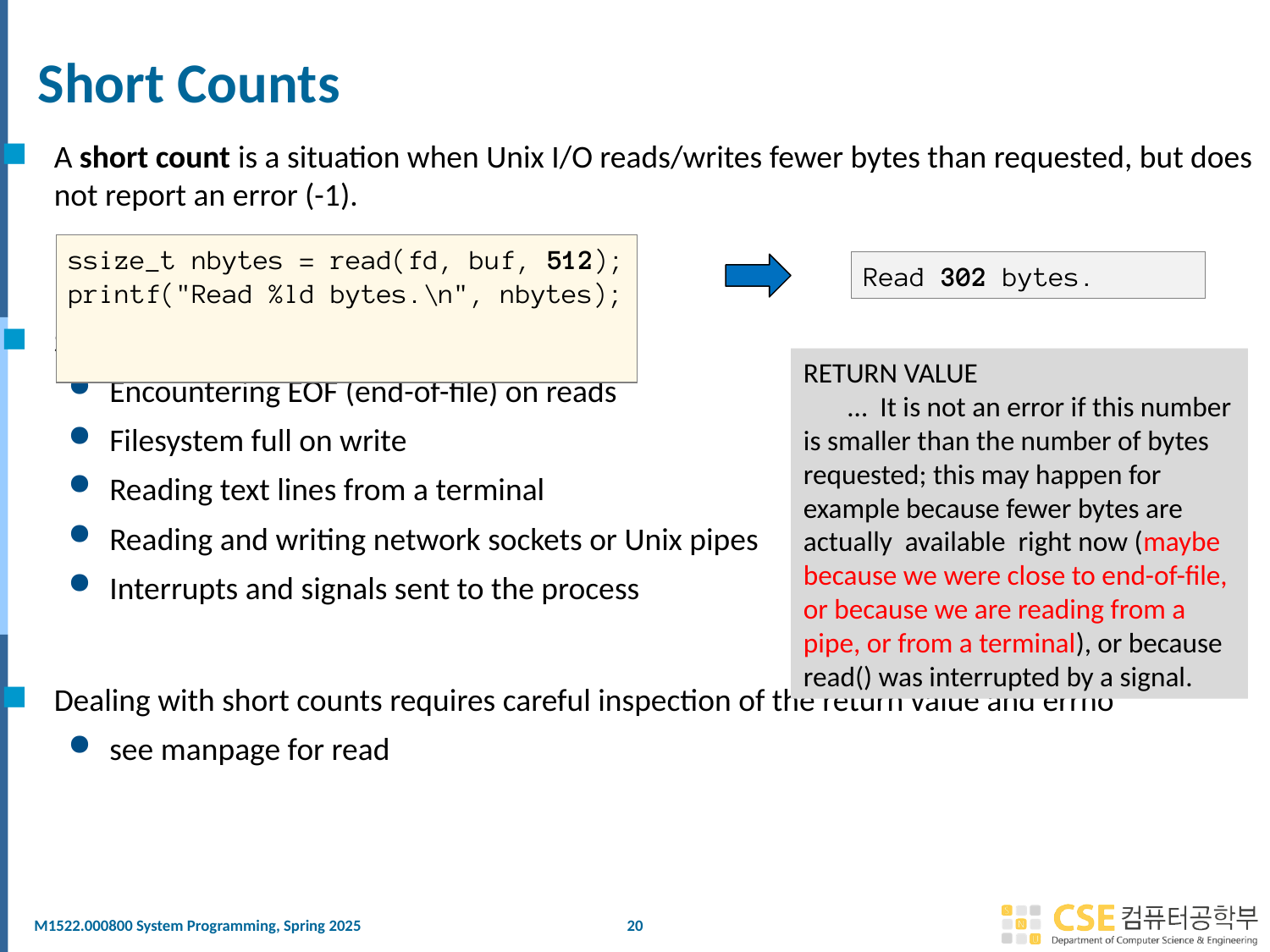

# Short Counts
A short count is a situation when Unix I/O reads/writes fewer bytes than requested, but does not report an error (-1).

Short counts can occur in many situations:
Encountering EOF (end-of-file) on reads
Filesystem full on write
Reading text lines from a terminal
Reading and writing network sockets or Unix pipes
Interrupts and signals sent to the process

Dealing with short counts requires careful inspection of the return value and errno
see manpage for read

ssize_t nbytes = read(fd, buf, 512);
printf("Read %ld bytes.\n", nbytes);
Read 302 bytes.

RETURN VALUE
       …  It is not an error if this number is smaller than the number of bytes requested; this may happen for example because fewer bytes are  actually  available  right now (maybe because we were close to end-of-file, or because we are reading from a pipe, or from a terminal), or because  read() was interrupted by a signal.